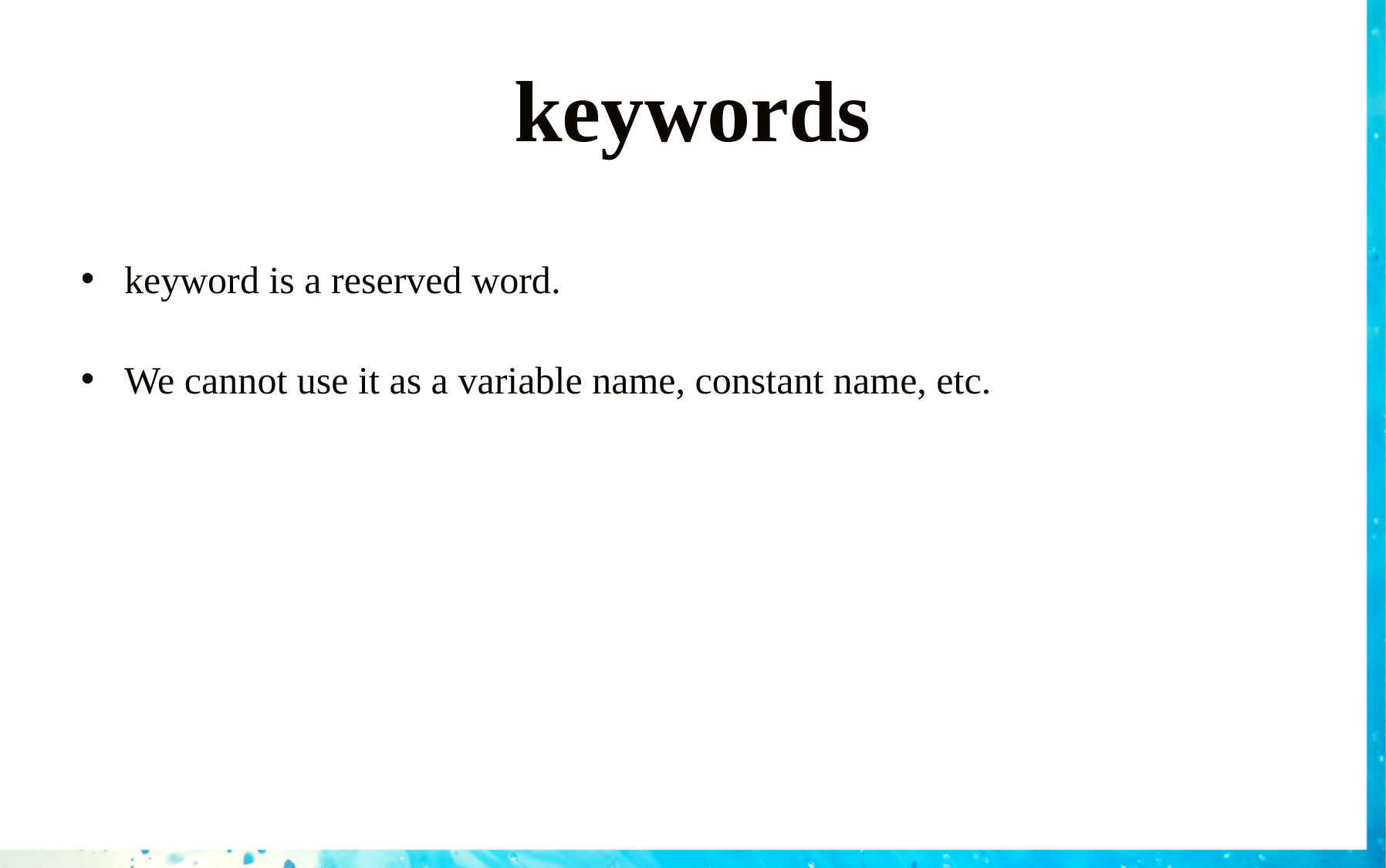

# keywords
keyword is a reserved word.
We cannot use it as a variable name, constant name, etc.